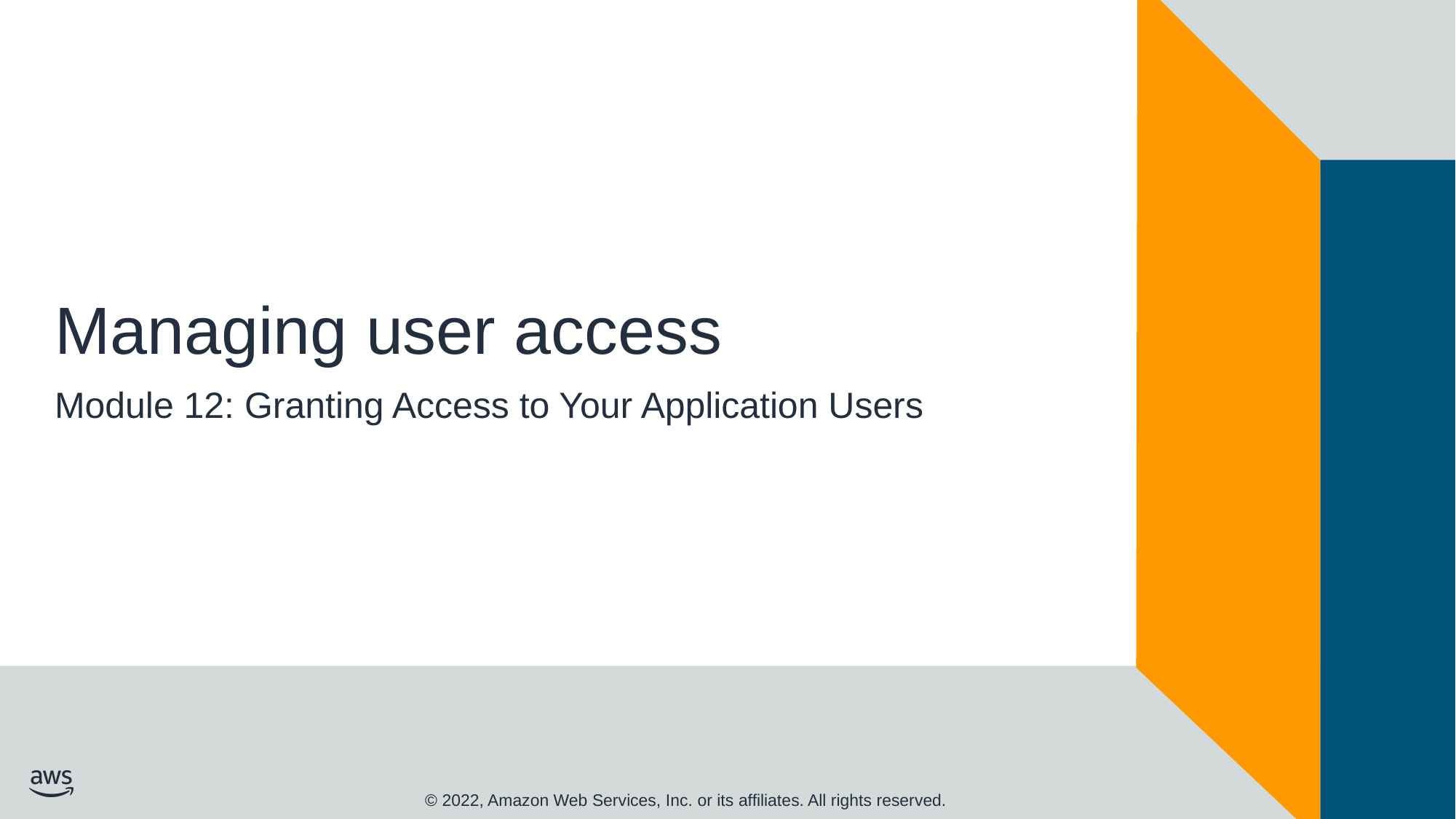

# Managing user access
Module 12: Granting Access to Your Application Users